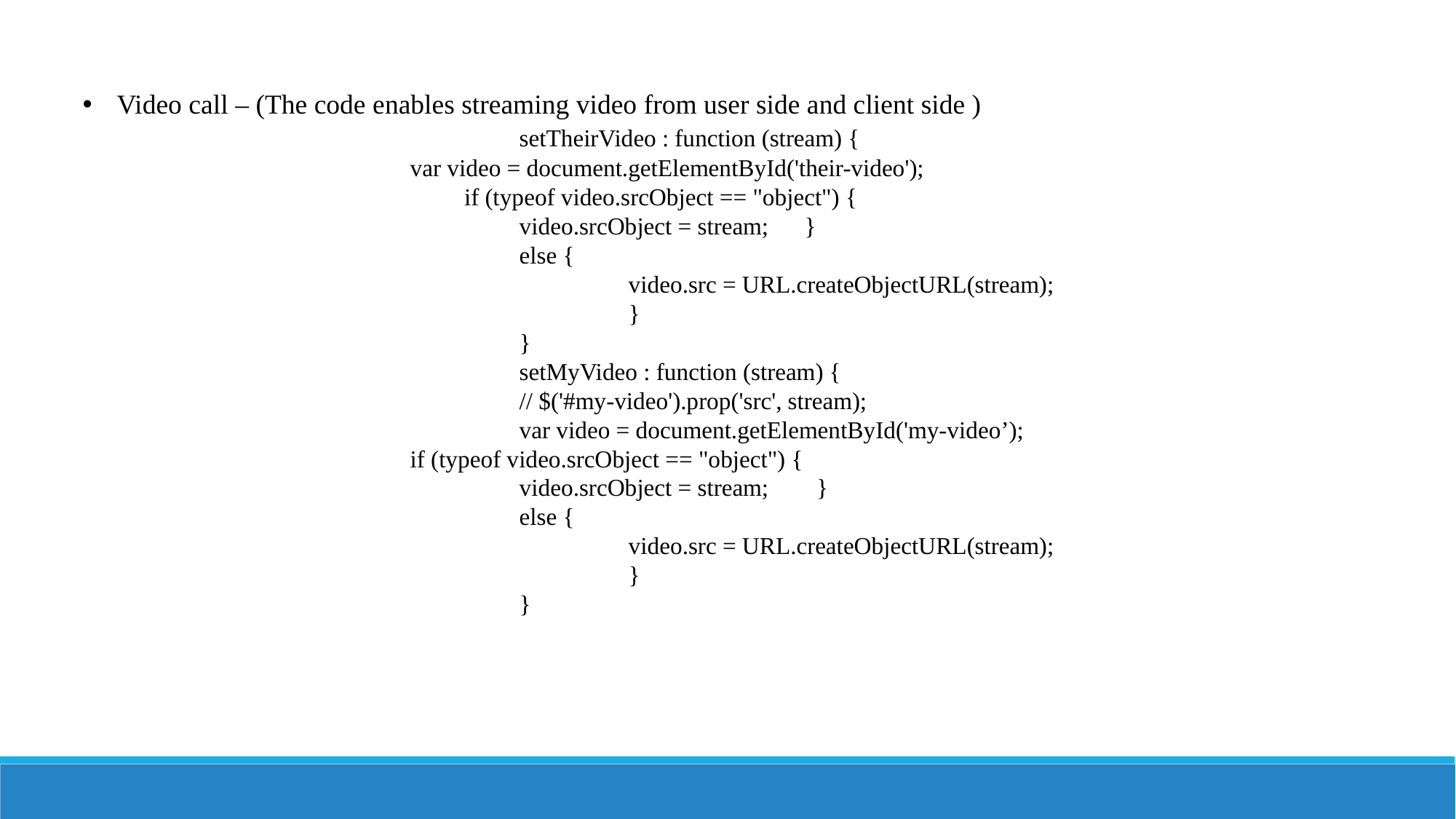

Video call – (The code enables streaming video from user side and client side )
				setTheirVideo : function (stream) {
           			var video = document.getElementById('their-video');
        			         if (typeof video.srcObject == "object") {
             				video.srcObject = stream;      }
 				else {
					video.src = URL.createObjectURL(stream);
      					}
				}
 				setMyVideo : function (stream) {
   				// $('#my-video').prop('src', stream);
				var video = document.getElementById('my-video’);
           			if (typeof video.srcObject == "object") {
            				video.srcObject = stream;        }
 				else {
    					video.src = URL.createObjectURL(stream);
					}
				}